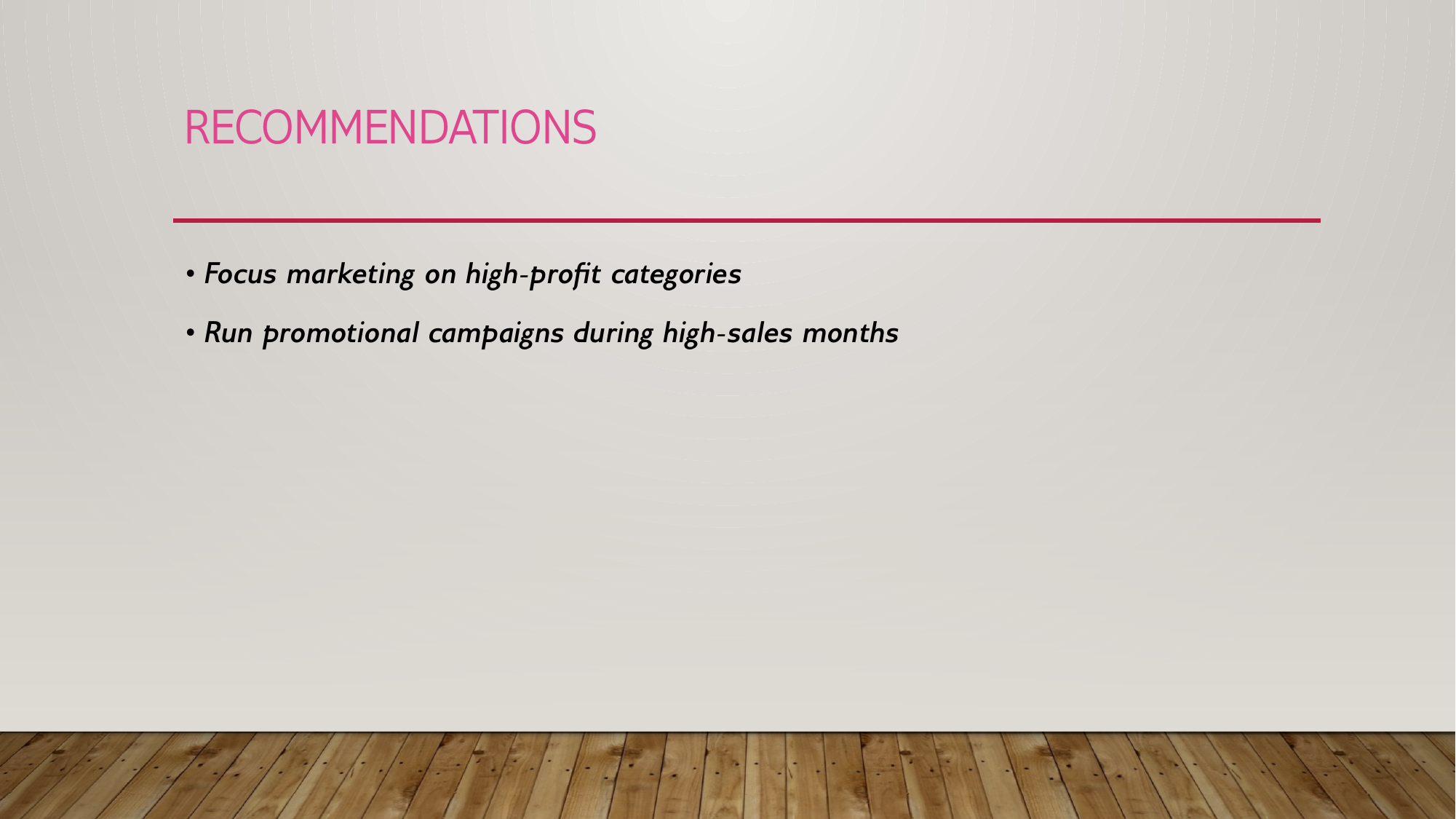

# Recommendations
• Focus marketing on high-profit categories
• Run promotional campaigns during high-sales months